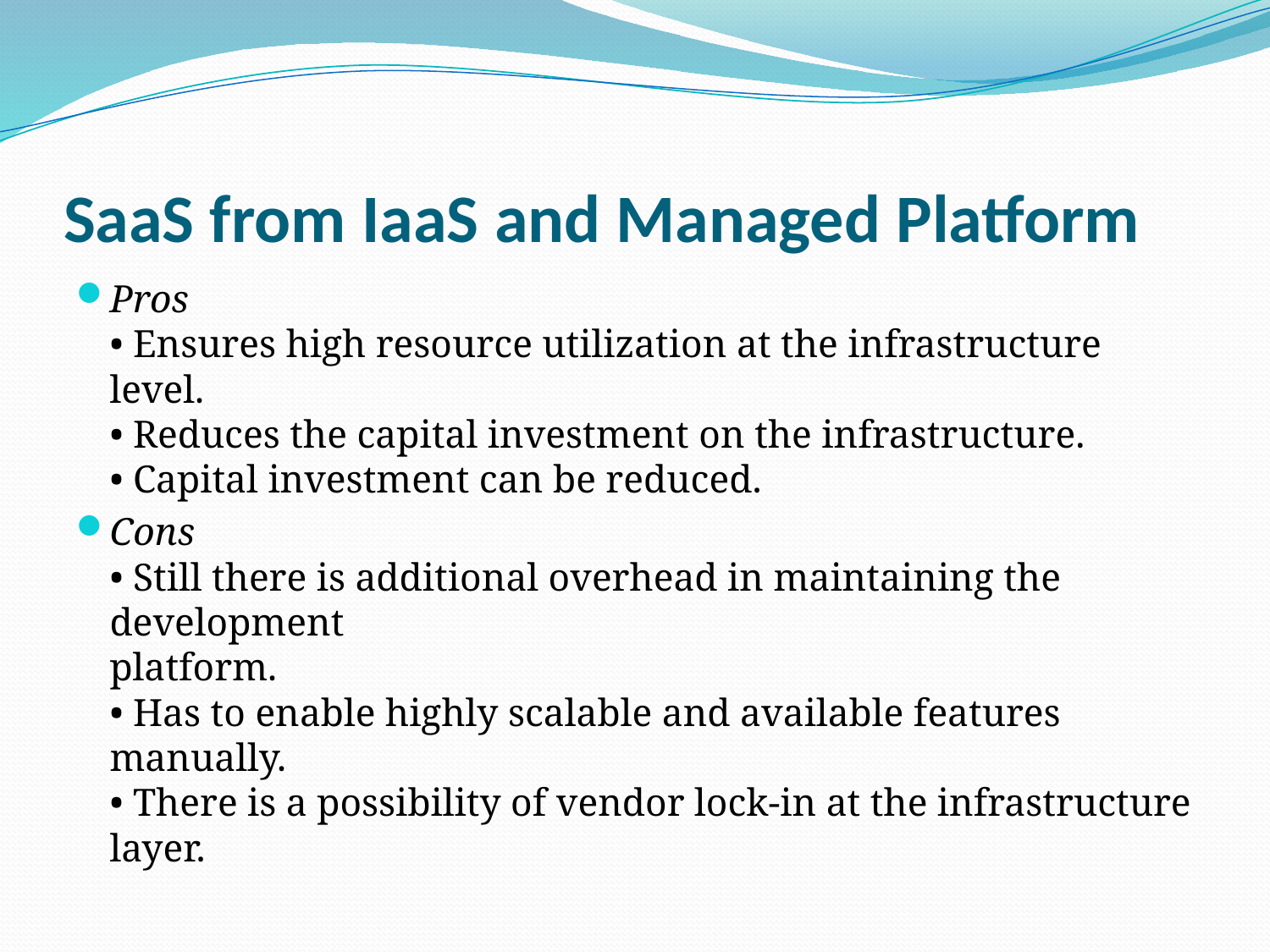

# SaaS from IaaS and Managed Platform
Pros
• Ensures high resource utilization at the infrastructure level.
• Reduces the capital investment on the infrastructure.
• Capital investment can be reduced.
Cons
• Still there is additional overhead in maintaining the development
platform.
• Has to enable highly scalable and available features manually.
• There is a possibility of vendor lock-in at the infrastructure layer.